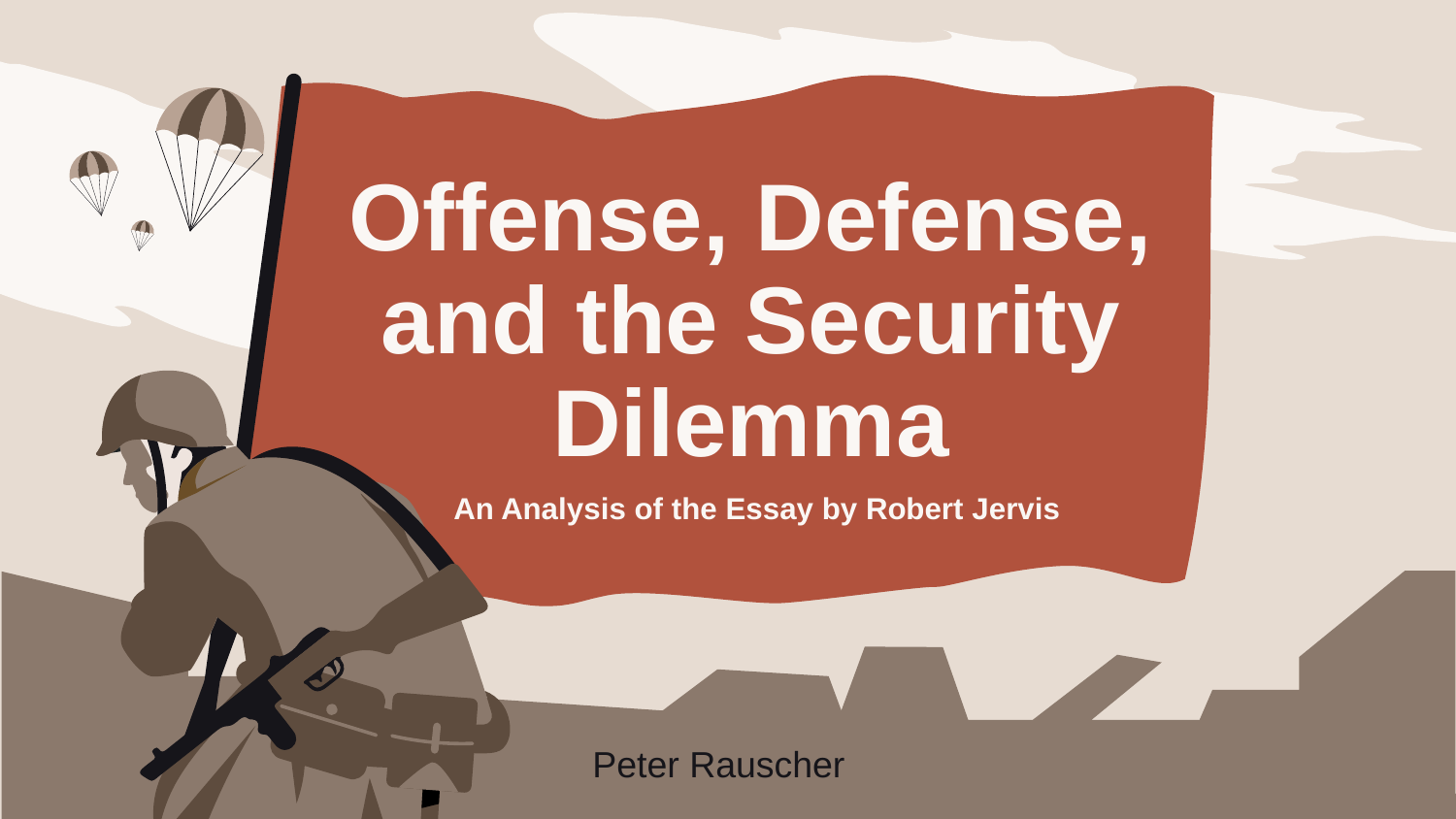

# Offense, Defense, and the Security Dilemma

An Analysis of the Essay by Robert Jervis

Peter Rauscher